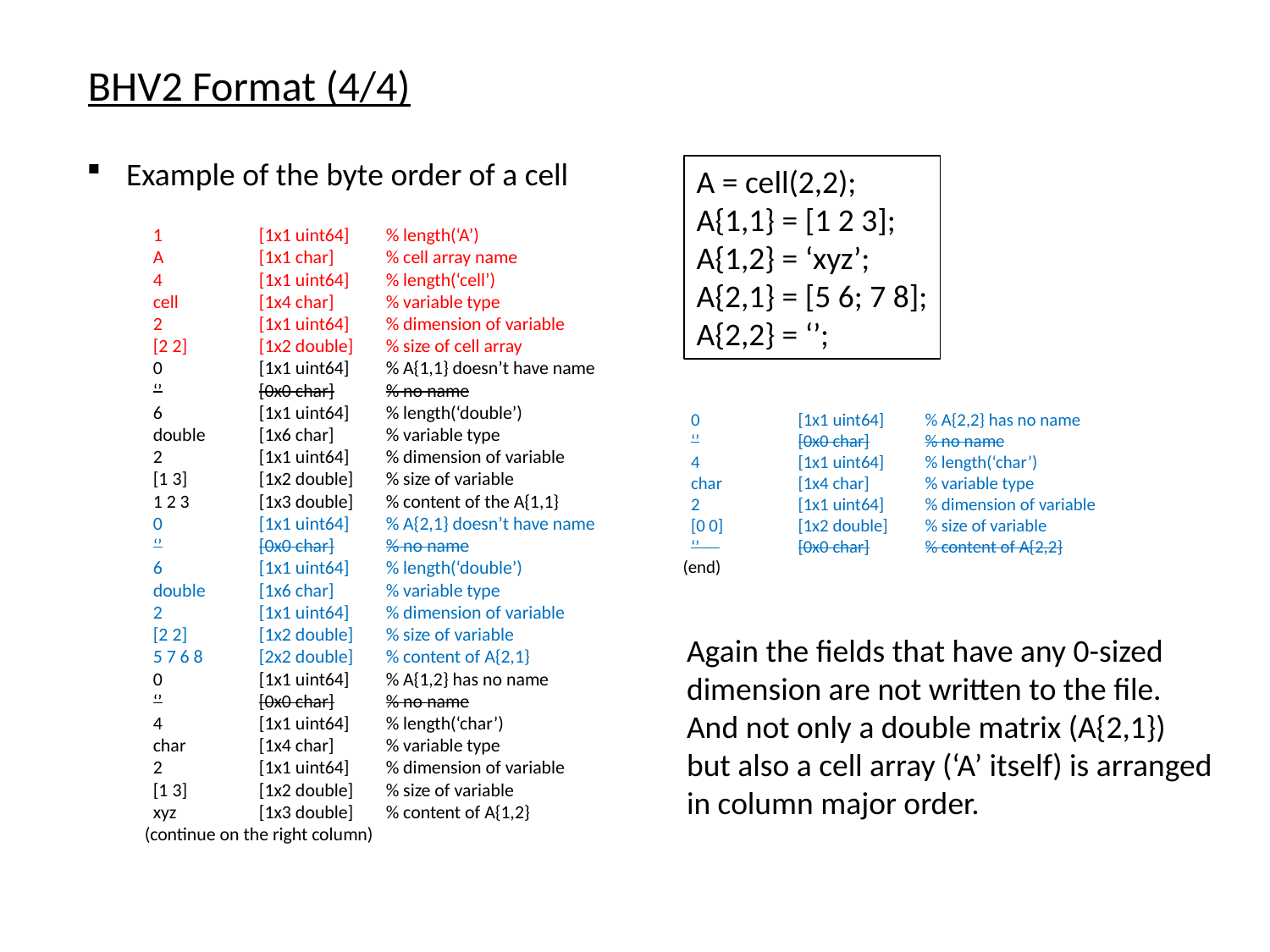

BHV2 Format (4/4)
Example of the byte order of a cell
A = cell(2,2);
A{1,1} = [1 2 3];
A{1,2} = ‘xyz’;
A{2,1} = [5 6; 7 8];
A{2,2} = ‘’;
     1	[1x1 uint64]	% length(‘A’)
     A	[1x1 char]	% cell array name
     4	[1x1 uint64]	% length(‘cell’)
     cell	[1x4 char]	% variable type
     2	[1x1 uint64]	% dimension of variable
     [2 2]	[1x2 double]	% size of cell array
     0	[1x1 uint64]	% A{1,1} doesn’t have name
     ‘’	[0x0 char]	% no name
     6	[1x1 uint64]	% length(‘double’)
     double	[1x6 char]	% variable type
     2	[1x1 uint64]	% dimension of variable
     [1 3]	[1x2 double]	% size of variable
     1 2 3 	[1x3 double]	% content of the A{1,1}
     0	[1x1 uint64]	% A{2,1} doesn’t have name
     ‘’	[0x0 char]	% no name
     6	[1x1 uint64]	% length(‘double’)
     double	[1x6 char]	% variable type
     2	[1x1 uint64]	% dimension of variable
     [2 2]	[1x2 double]	% size of variable
     5 7 6 8	[2x2 double]	% content of A{2,1}
     0	[1x1 uint64]	% A{1,2} has no name
     ‘’	[0x0 char]	% no name
     4	[1x1 uint64]	% length(‘char’)
     char	[1x4 char]	% variable type
     2	[1x1 uint64]	% dimension of variable
     [1 3]	[1x2 double]	% size of variable
     xyz 	[1x3 double]	% content of A{1,2}
   (continue on the right column)
     0	[1x1 uint64]	% A{2,2} has no name
     ‘’	[0x0 char]	% no name
     4	[1x1 uint64]	% length(‘char’)
     char	[1x4 char]	% variable type
     2	[1x1 uint64]	% dimension of variable
     [0 0]	[1x2 double]	% size of variable
     ‘’     	[0x0 char]	% content of A{2,2}
   (end)
Again the fields that have any 0-sized dimension are not written to the file. And not only a double matrix (A{2,1}) but also a cell array (‘A’ itself) is arranged in column major order.